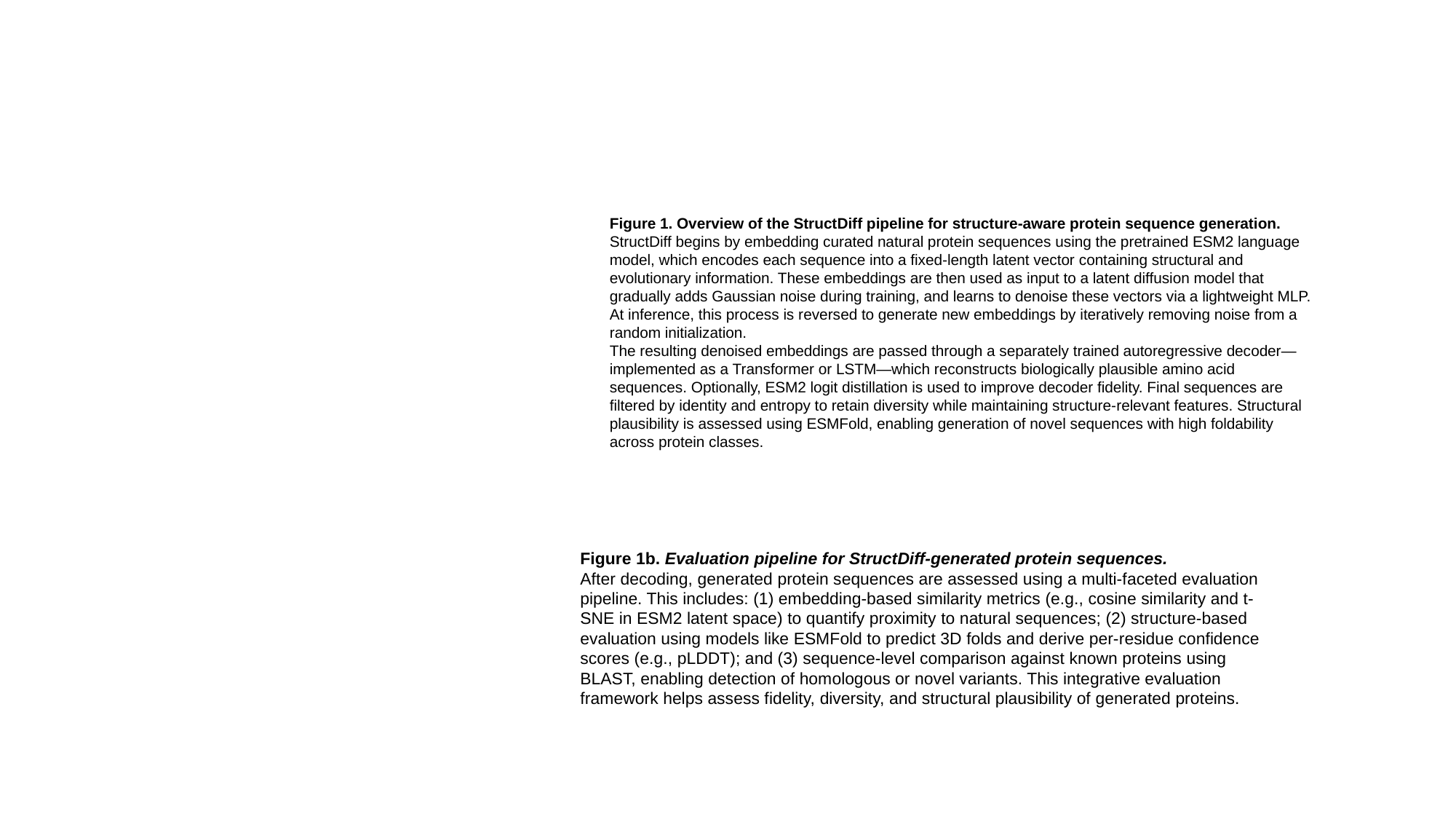

Figure 1. Overview of the StructDiff pipeline for structure-aware protein sequence generation.
StructDiff begins by embedding curated natural protein sequences using the pretrained ESM2 language model, which encodes each sequence into a fixed-length latent vector containing structural and evolutionary information. These embeddings are then used as input to a latent diffusion model that gradually adds Gaussian noise during training, and learns to denoise these vectors via a lightweight MLP. At inference, this process is reversed to generate new embeddings by iteratively removing noise from a random initialization.
The resulting denoised embeddings are passed through a separately trained autoregressive decoder—implemented as a Transformer or LSTM—which reconstructs biologically plausible amino acid sequences. Optionally, ESM2 logit distillation is used to improve decoder fidelity. Final sequences are filtered by identity and entropy to retain diversity while maintaining structure-relevant features. Structural plausibility is assessed using ESMFold, enabling generation of novel sequences with high foldability across protein classes.
Figure 1b. Evaluation pipeline for StructDiff-generated protein sequences.
After decoding, generated protein sequences are assessed using a multi-faceted evaluation pipeline. This includes: (1) embedding-based similarity metrics (e.g., cosine similarity and t-SNE in ESM2 latent space) to quantify proximity to natural sequences; (2) structure-based evaluation using models like ESMFold to predict 3D folds and derive per-residue confidence scores (e.g., pLDDT); and (3) sequence-level comparison against known proteins using BLAST, enabling detection of homologous or novel variants. This integrative evaluation framework helps assess fidelity, diversity, and structural plausibility of generated proteins.